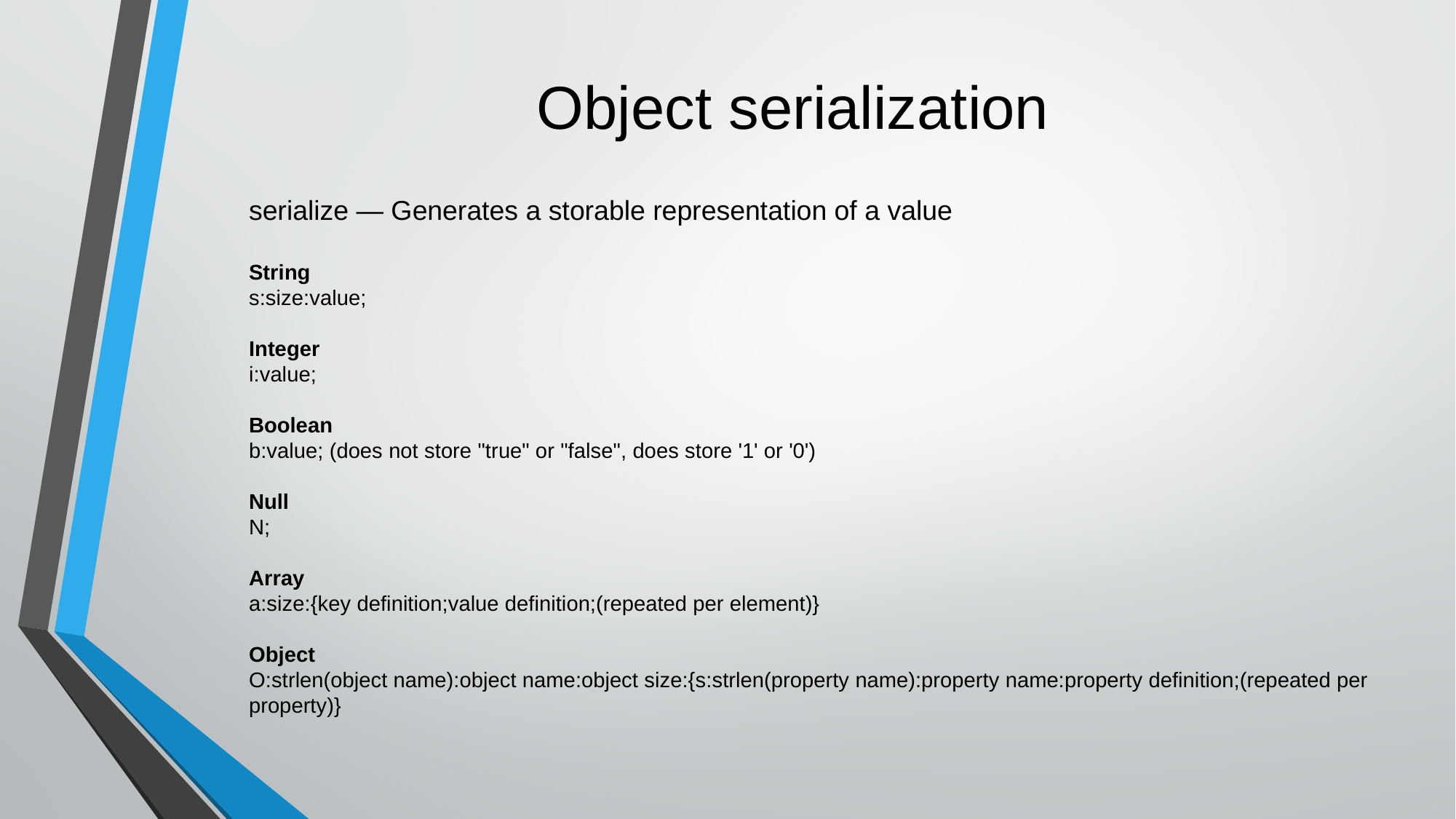

# Object serialization
serialize — Generates a storable representation of a value

String
s:size:value;

Integer
i:value;

Boolean
b:value; (does not store "true" or "false", does store '1' or '0')

Null
N;

Array
a:size:{key definition;value definition;(repeated per element)}

Object
O:strlen(object name):object name:object size:{s:strlen(property name):property name:property definition;(repeated per property)}